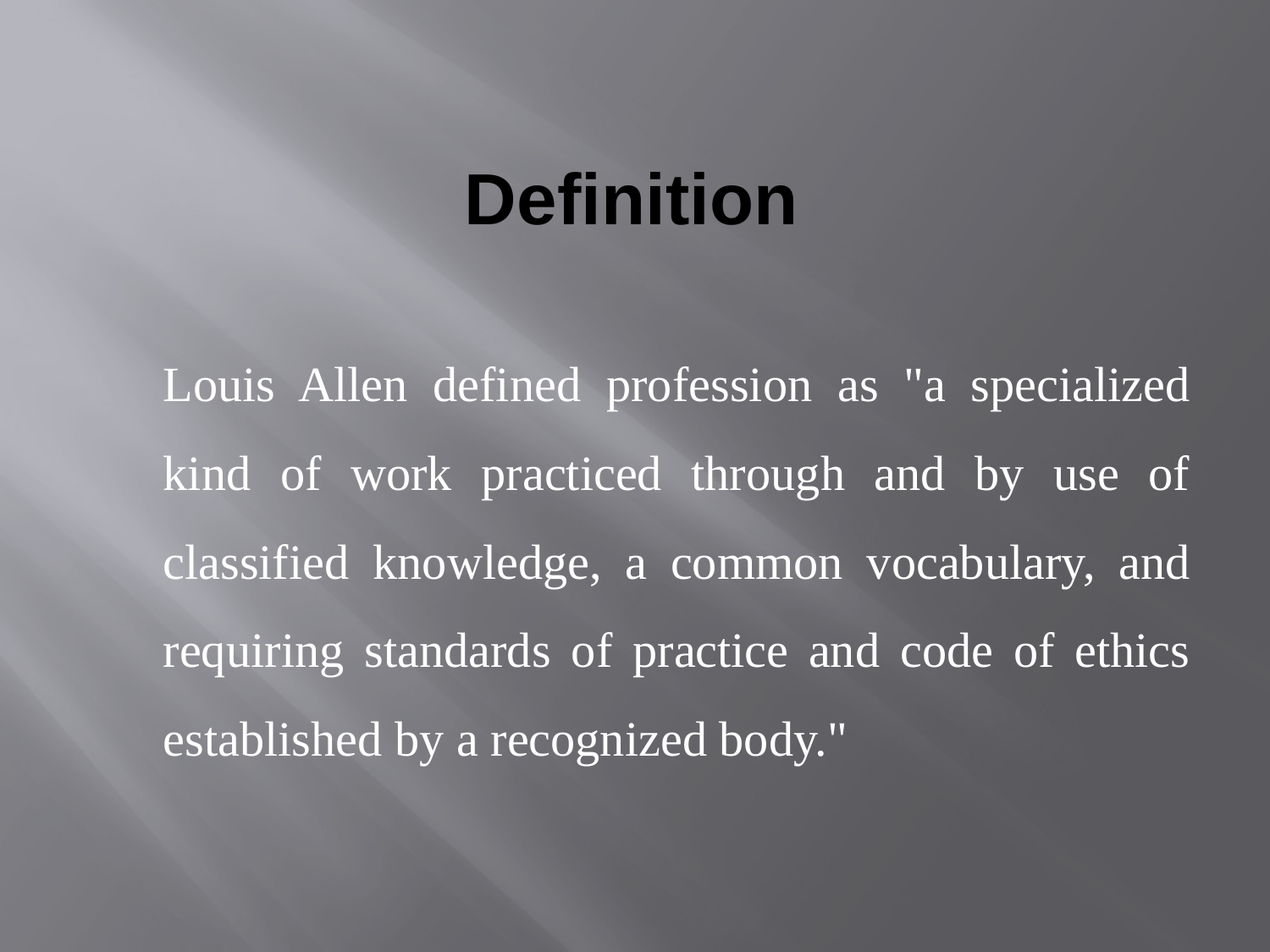

# Definition
Louis Allen defined profession as "a specialized kind of work practiced through and by use of classified knowledge, a common vocabulary, and requiring standards of practice and code of ethics established by a recognized body."